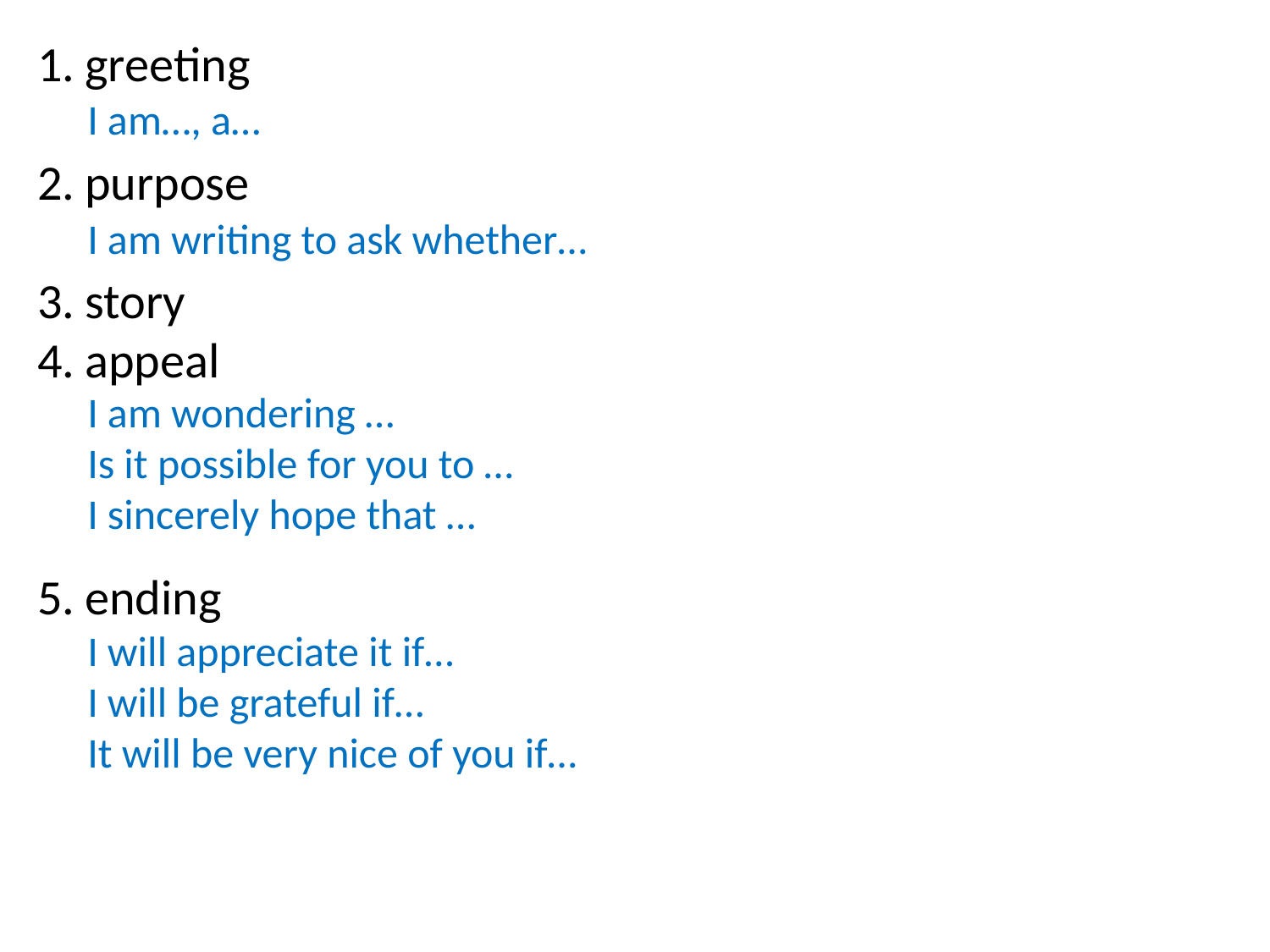

greeting

purpose

story
appeal

ending
I am…, a…
I am writing to ask whether…
I am wondering …
Is it possible for you to …
I sincerely hope that …
I will appreciate it if…
I will be grateful if…
It will be very nice of you if…